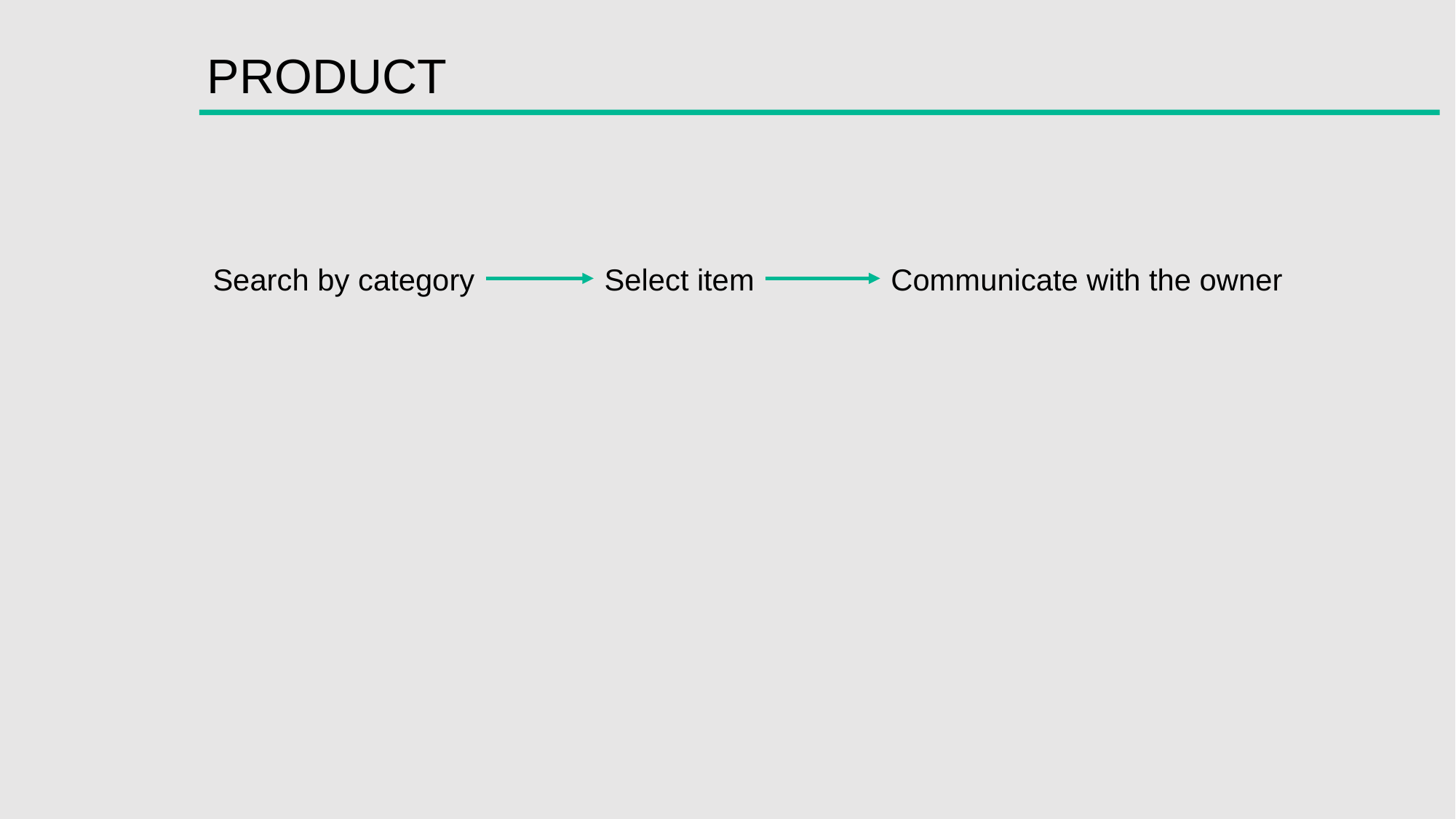

PRODUCT

Search by category
Select item
Communicate with the owner